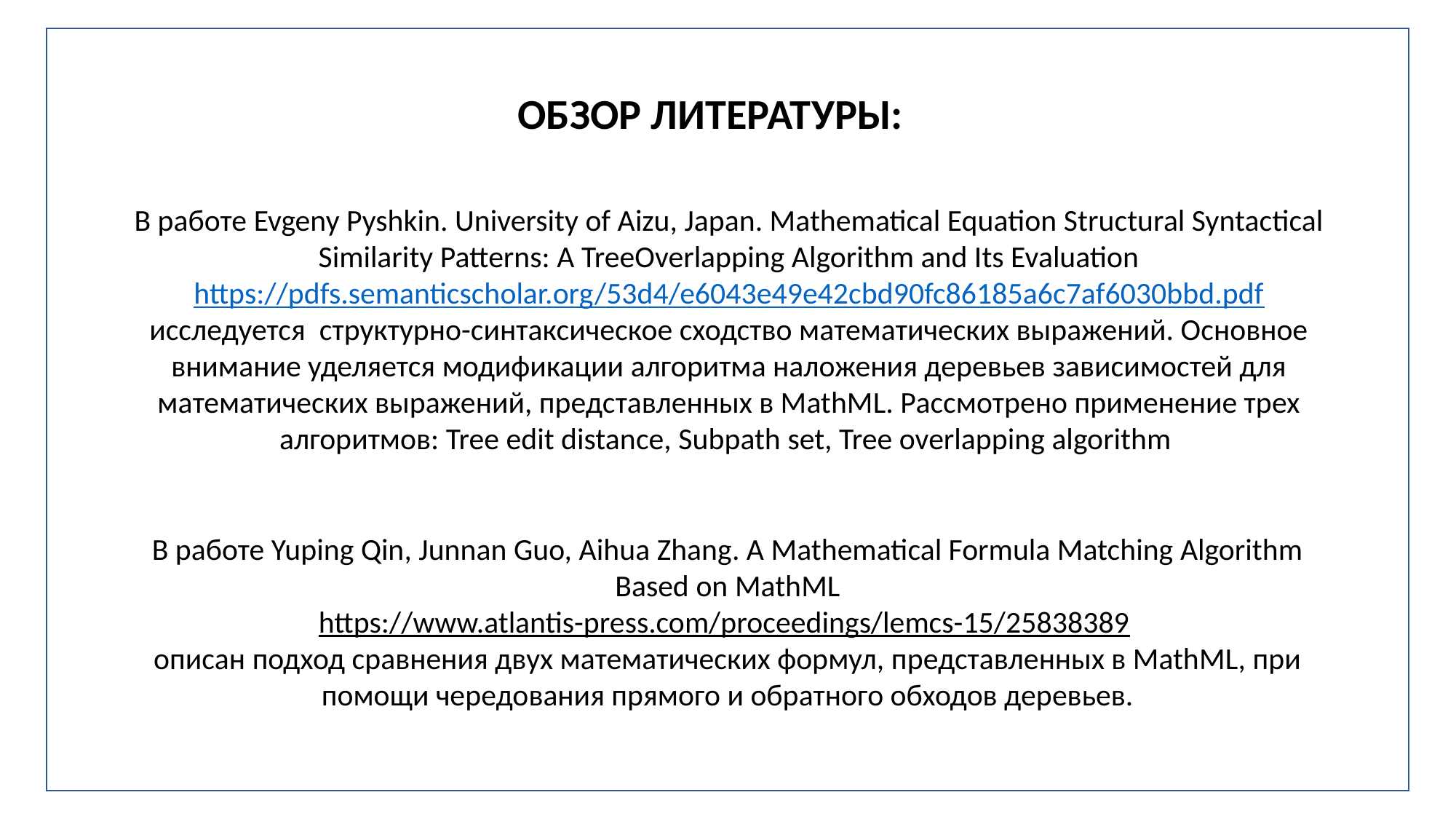

ОБЗОР ЛИТЕРАТУРЫ:
В работе Evgeny Pyshkin. University of Aizu, Japan. Mathematical Equation Structural Syntactical Similarity Patterns: A TreeOverlapping Algorithm and Its Evaluation
https://pdfs.semanticscholar.org/53d4/e6043e49e42cbd90fc86185a6c7af6030bbd.pdf
исследуется  структурно-синтаксическое сходство математических выражений. Основное внимание уделяется модификации алгоритма наложения деревьев зависимостей для математических выражений, представленных в MathML. Рассмотрено применение трех алгоритмов: Tree edit distance, Subpath set, Tree overlapping algorithm
В работе Yuping Qin, Junnan Guo, Aihua Zhang. A Mathematical Formula Matching Algorithm Based on MathML
https://www.atlantis-press.com/proceedings/lemcs-15/25838389
описан подход сравнения двух математических формул, представленных в MathML, при помощи чередования прямого и обратного обходов деревьев.